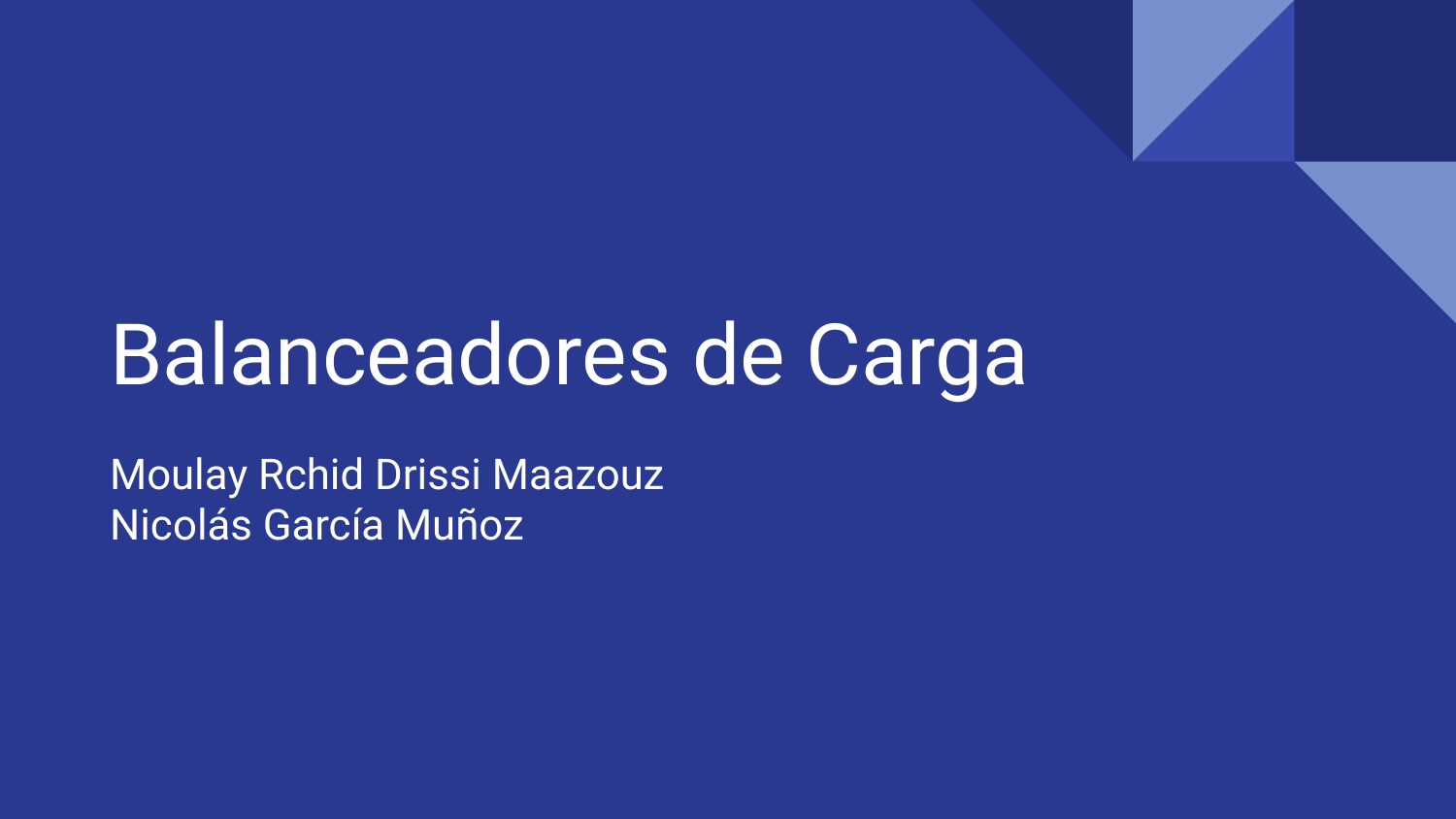

# Balanceadores de Carga
Moulay Rchid Drissi Maazouz
Nicolás García Muñoz